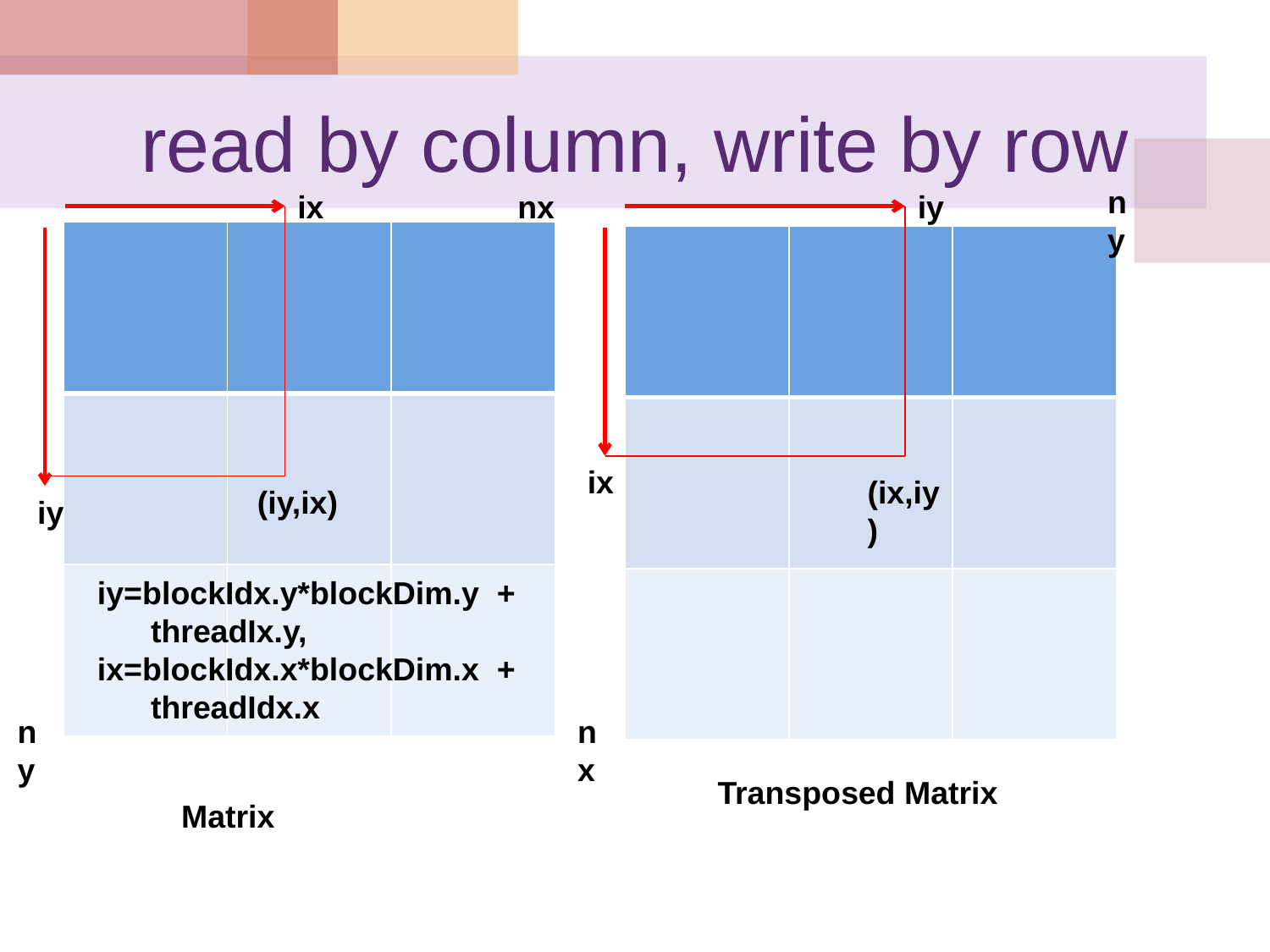

# read by column, write by row
ny
ix
nx
iy
|  |  |  |
| --- | --- | --- |
|  |  |  |
|  |  |  |
|  |  |  |
| --- | --- | --- |
|  |  |  |
|  |  |  |
ix
(ix,iy)
(iy,ix)
iy
iy=blockIdx.y*blockDim.y  +
      threadIx.y,
ix=blockIdx.x*blockDim.x  +
      threadIdx.x

ny
nx
Transposed Matrix
Matrix